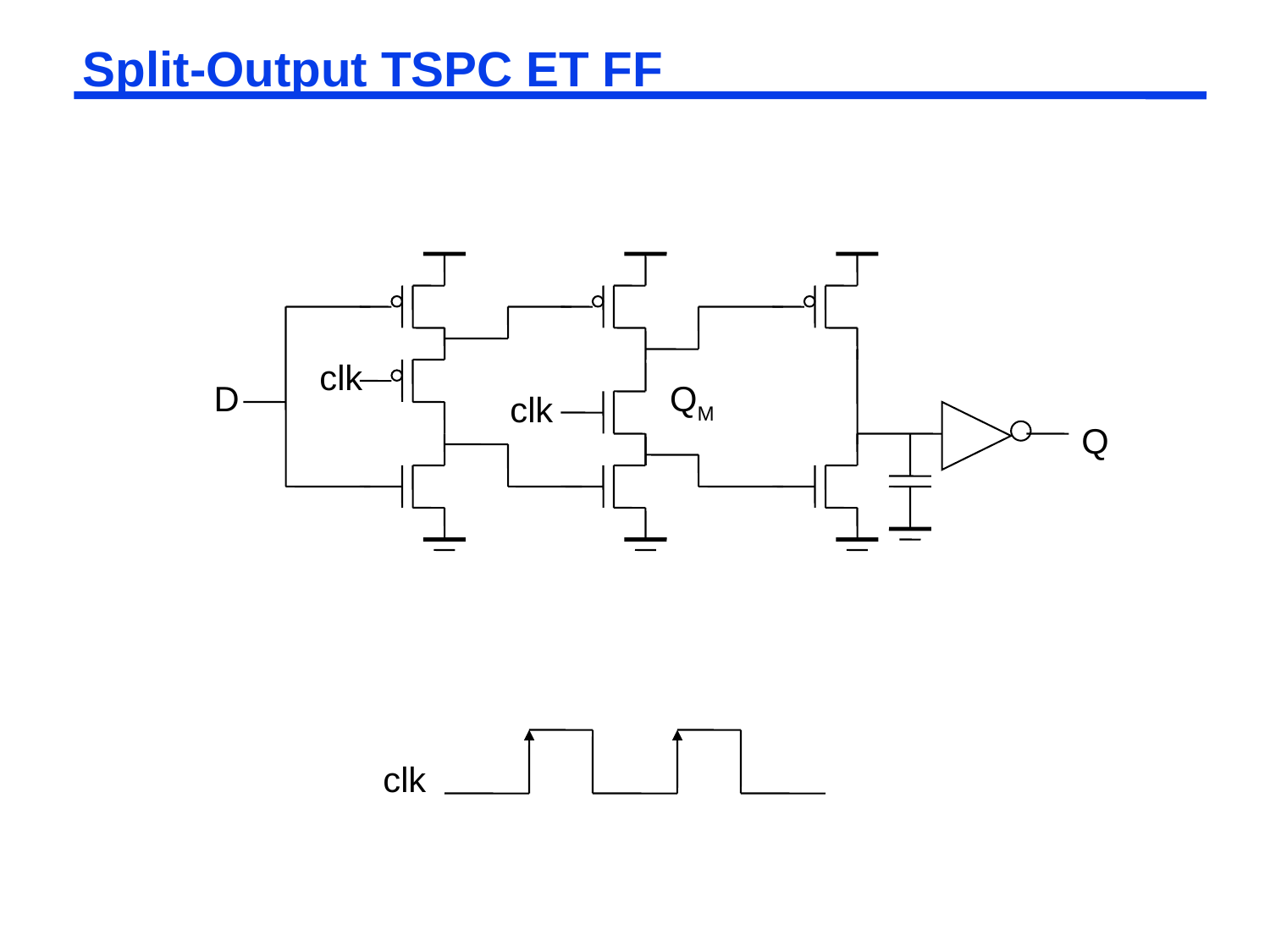

# Split-Output TSPC ET FF

clk

D
QM
clk

Q

clk